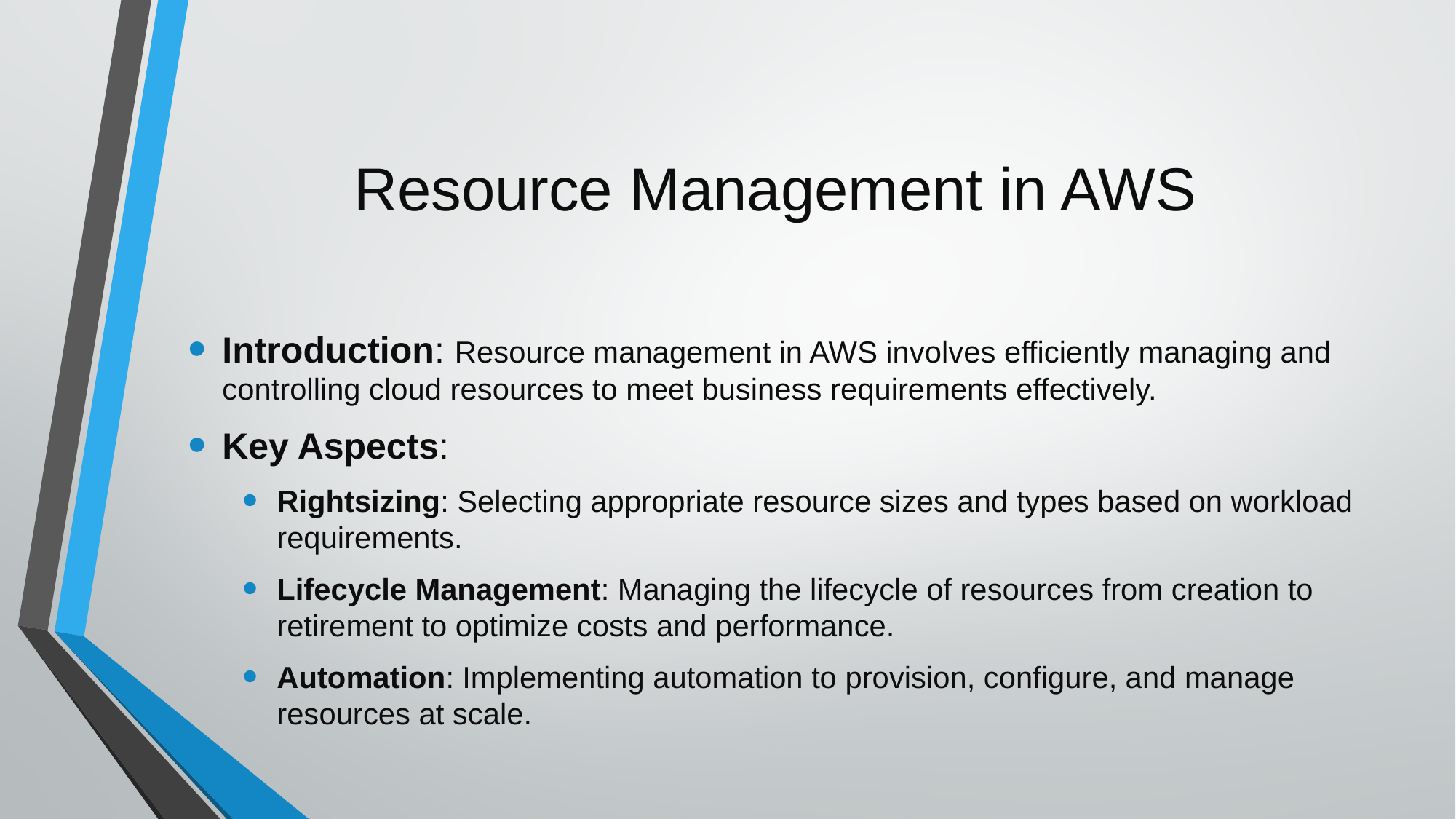

# Resource Management in AWS
Introduction: Resource management in AWS involves efficiently managing and controlling cloud resources to meet business requirements effectively.
Key Aspects:
Rightsizing: Selecting appropriate resource sizes and types based on workload requirements.
Lifecycle Management: Managing the lifecycle of resources from creation to retirement to optimize costs and performance.
Automation: Implementing automation to provision, configure, and manage resources at scale.